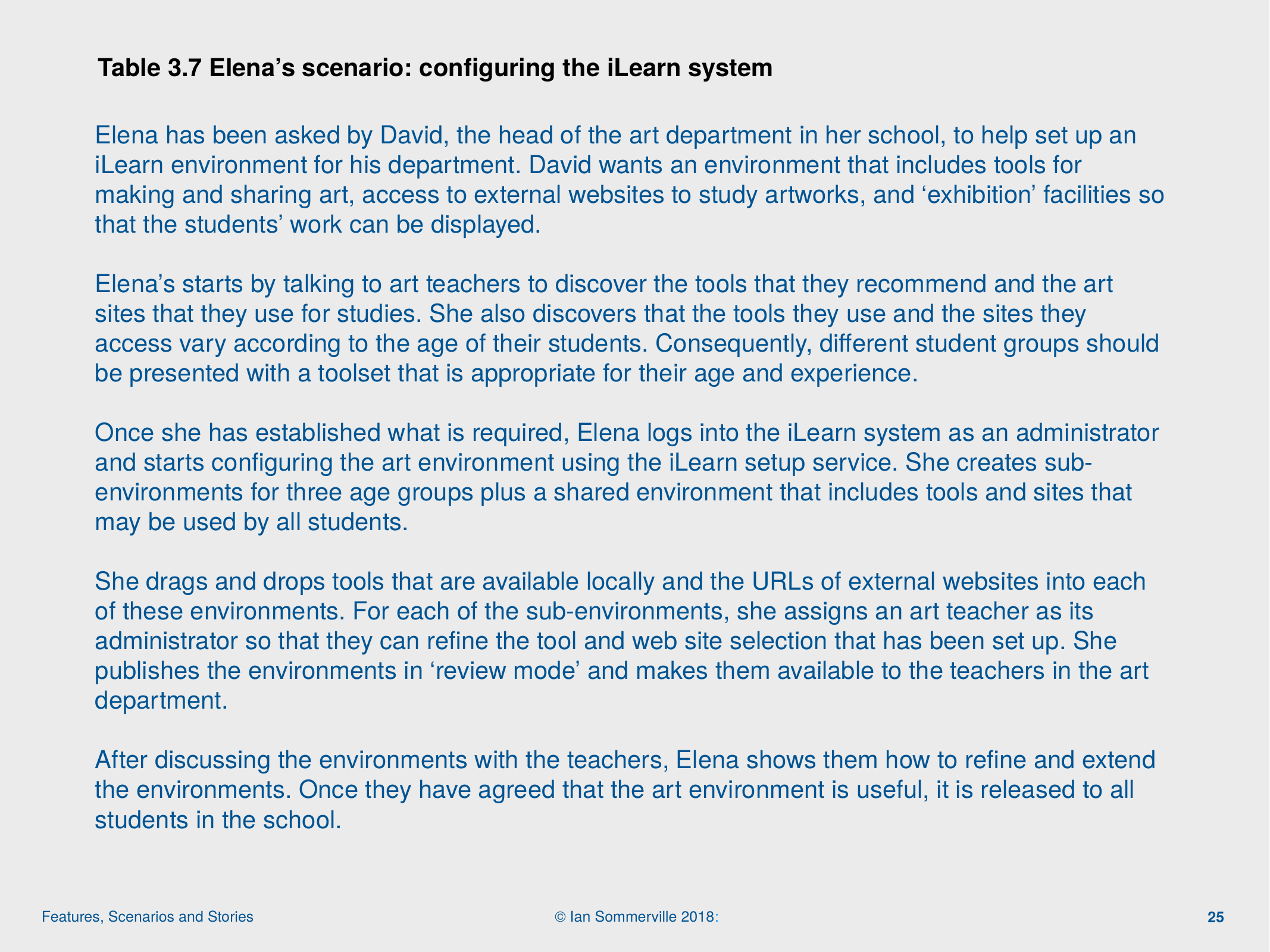

# Table 3.7 Elena’s scenario: configuring the iLearn system
Elena has been asked by David, the head of the art department in her school, to help set up an iLearn environment for his department. David wants an environment that includes tools for making and sharing art, access to external websites to study artworks, and ‘exhibition’ facilities so that the students’ work can be displayed.

Elena’s starts by talking to art teachers to discover the tools that they recommend and the art sites that they use for studies. She also discovers that the tools they use and the sites they access vary according to the age of their students. Consequently, different student groups should be presented with a toolset that is appropriate for their age and experience.

Once she has established what is required, Elena logs into the iLearn system as an administrator and starts configuring the art environment using the iLearn setup service. She creates sub-environments for three age groups plus a shared environment that includes tools and sites that may be used by all students.

She drags and drops tools that are available locally and the URLs of external websites into each of these environments. For each of the sub-environments, she assigns an art teacher as its administrator so that they can refine the tool and web site selection that has been set up. She publishes the environments in ‘review mode’ and makes them available to the teachers in the art department.

After discussing the environments with the teachers, Elena shows them how to refine and extend the environments. Once they have agreed that the art environment is useful, it is released to all students in the school.
25